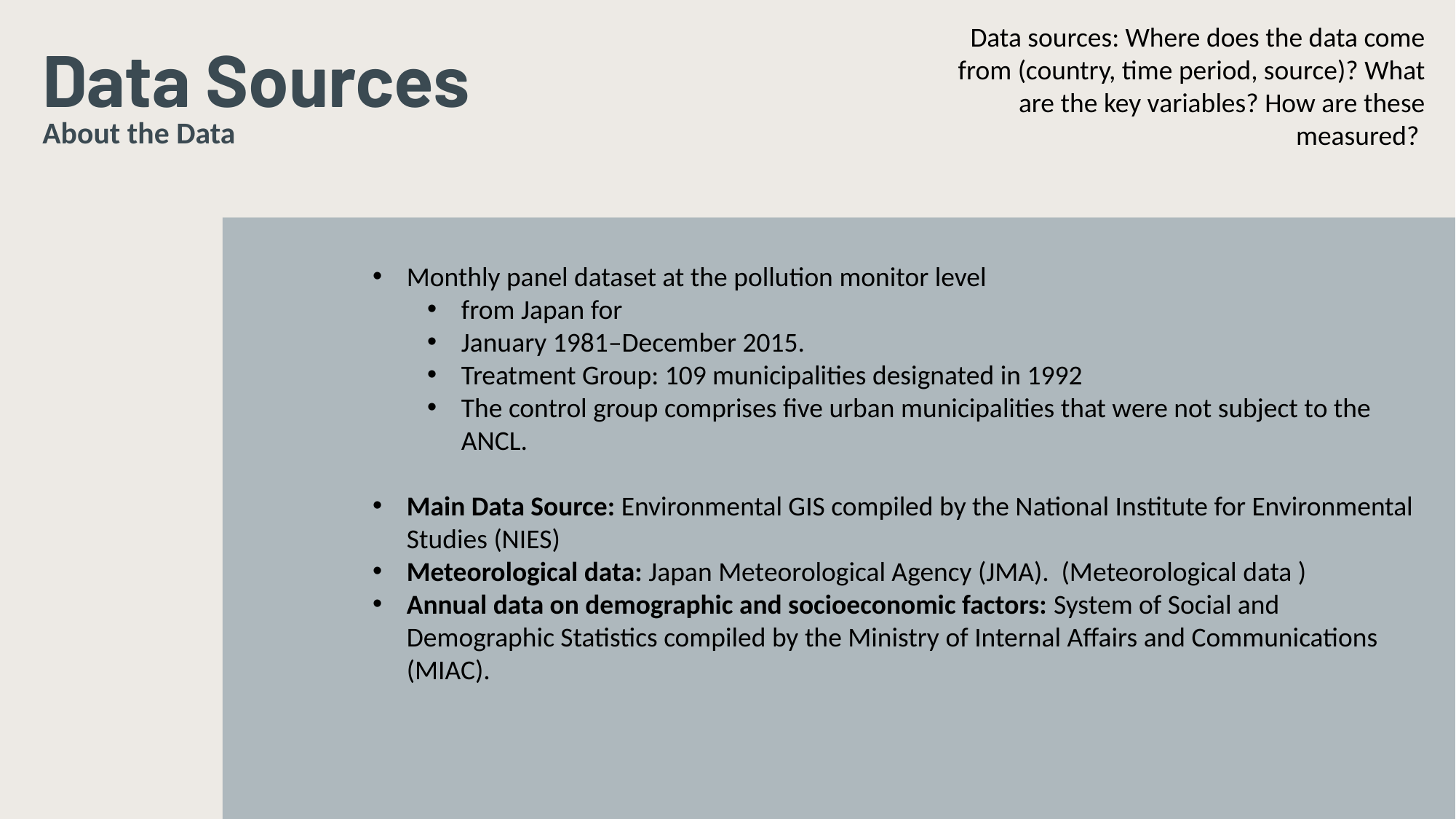

Data sources: Where does the data come from (country, time period, source)? What are the key variables? How are these measured?
Data Sources
About the Data
#

Monthly panel dataset at the pollution monitor level
from Japan for
January 1981–December 2015.
Treatment Group: 109 municipalities designated in 1992
The control group comprises five urban municipalities that were not subject to the ANCL.

Main Data Source: Environmental GIS compiled by the National Institute for Environmental Studies (NIES)
Meteorological data: Japan Meteorological Agency (JMA).  (Meteorological data )
Annual data on demographic and socioeconomic factors: System of Social and Demographic Statistics compiled by the Ministry of Internal Affairs and Communications (MIAC).

Natural Experiments Using R